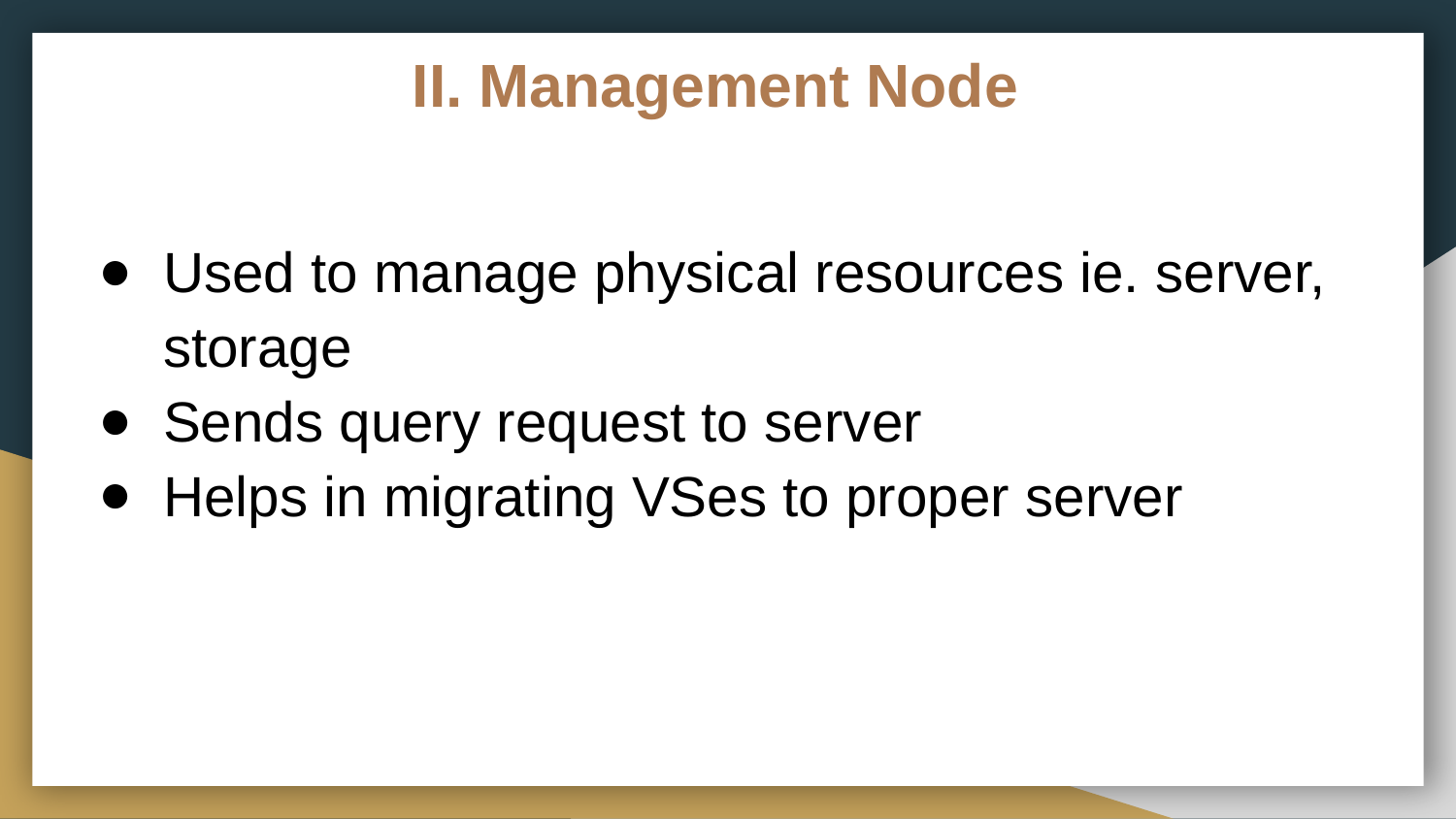

# II. Management Node
Used to manage physical resources ie. server, storage
Sends query request to server
Helps in migrating VSes to proper server